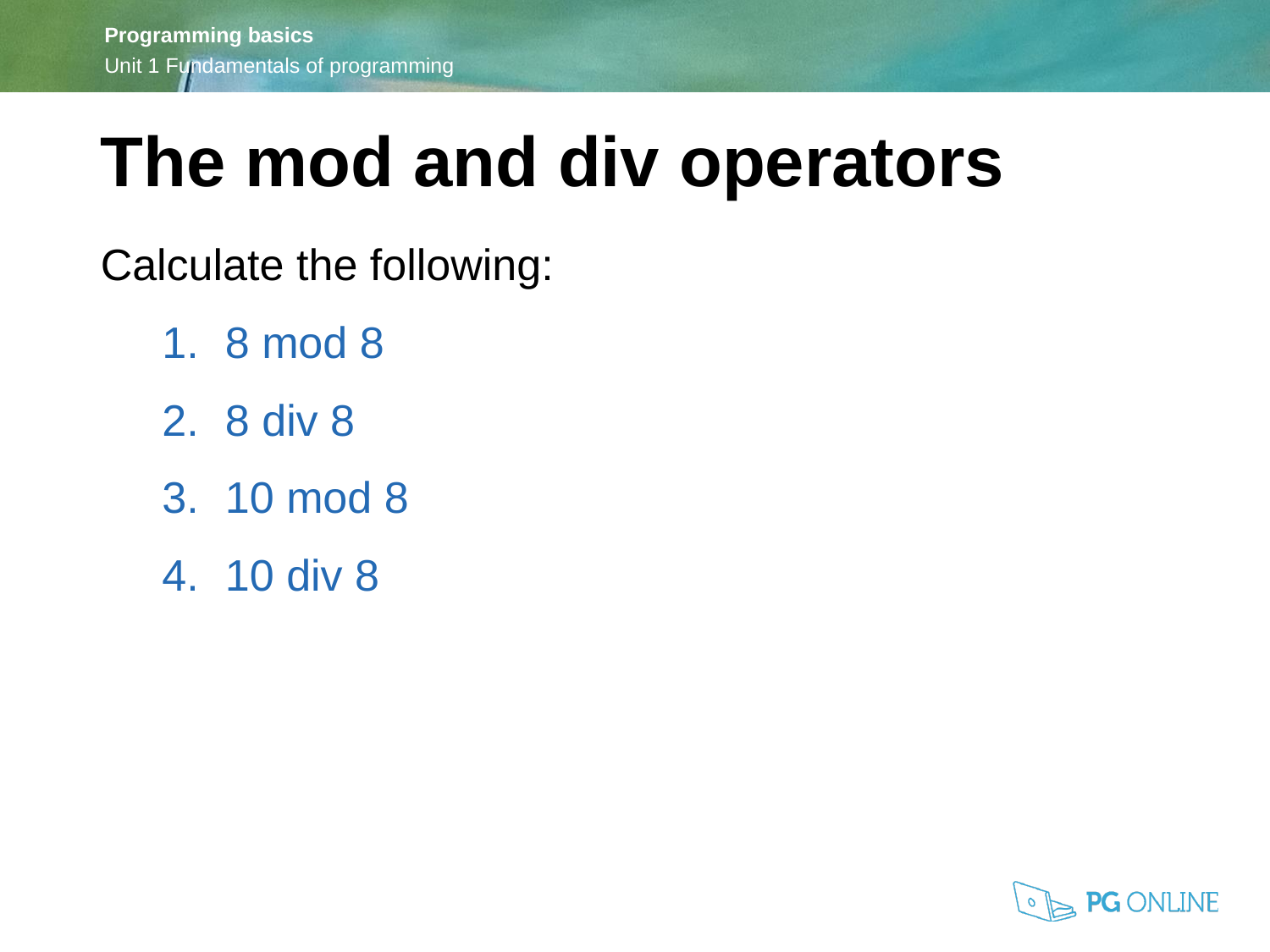

The mod and div operators
Calculate the following:
8 mod 8
8 div 8
10 mod 8
10 div 8